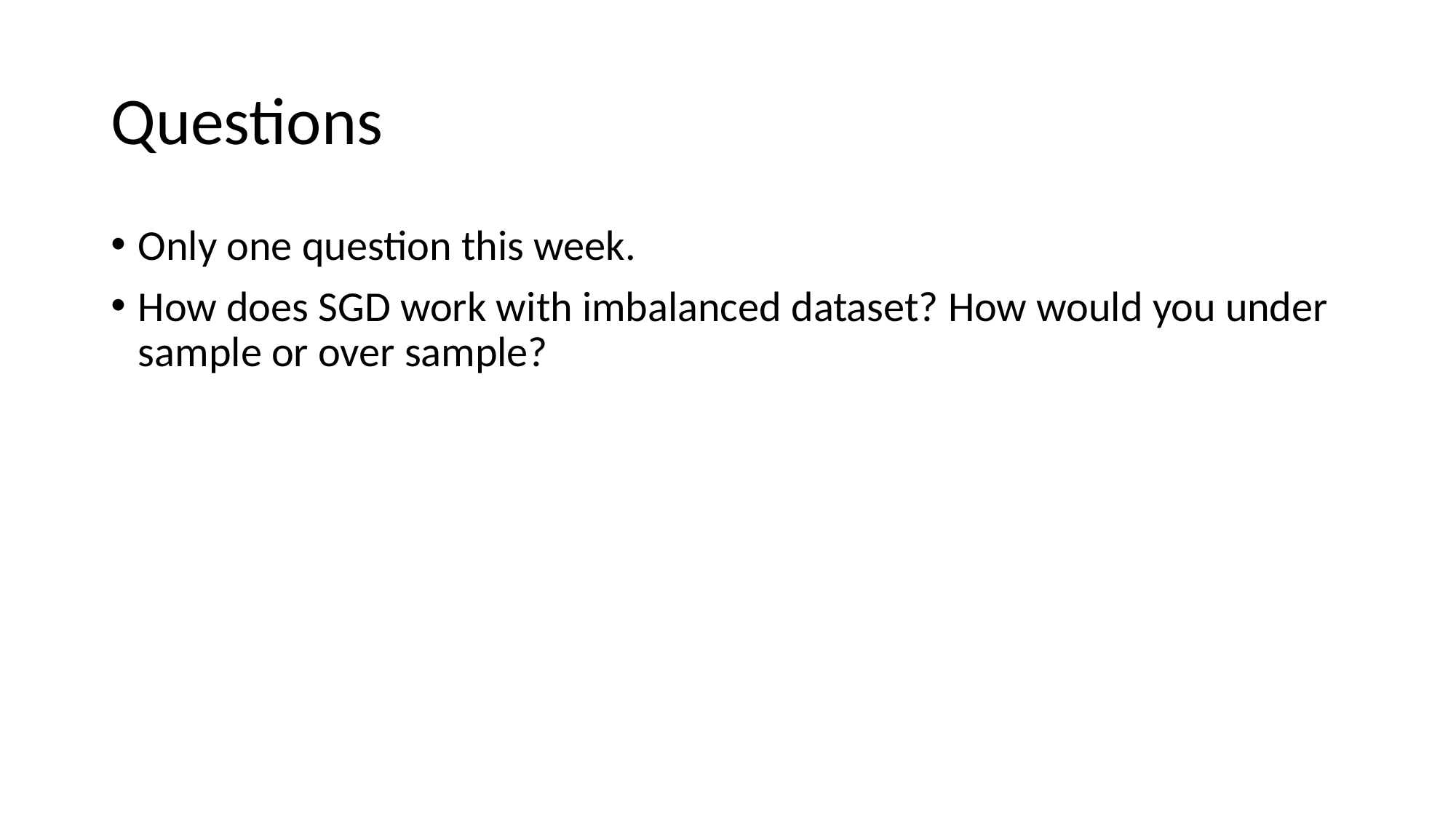

# Questions
Only one question this week.
How does SGD work with imbalanced dataset? How would you under sample or over sample?